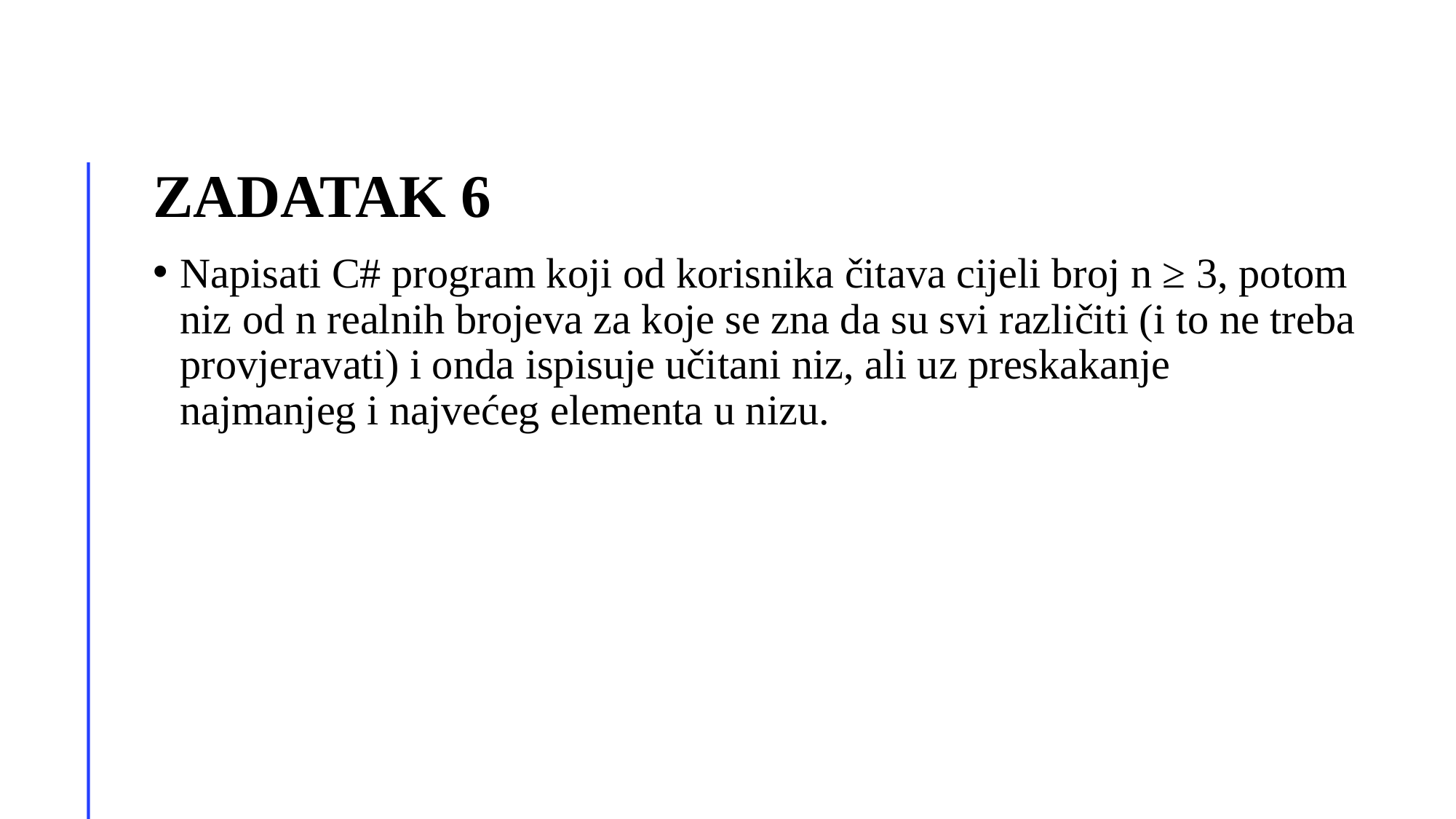

# Zadatak 6
Napisati C# program koji od korisnika čitava cijeli broj n ≥ 3, potom niz od n realnih brojeva za koje se zna da su svi različiti (i to ne treba provjeravati) i onda ispisuje učitani niz, ali uz preskakanje najmanjeg i najvećeg elementa u nizu.